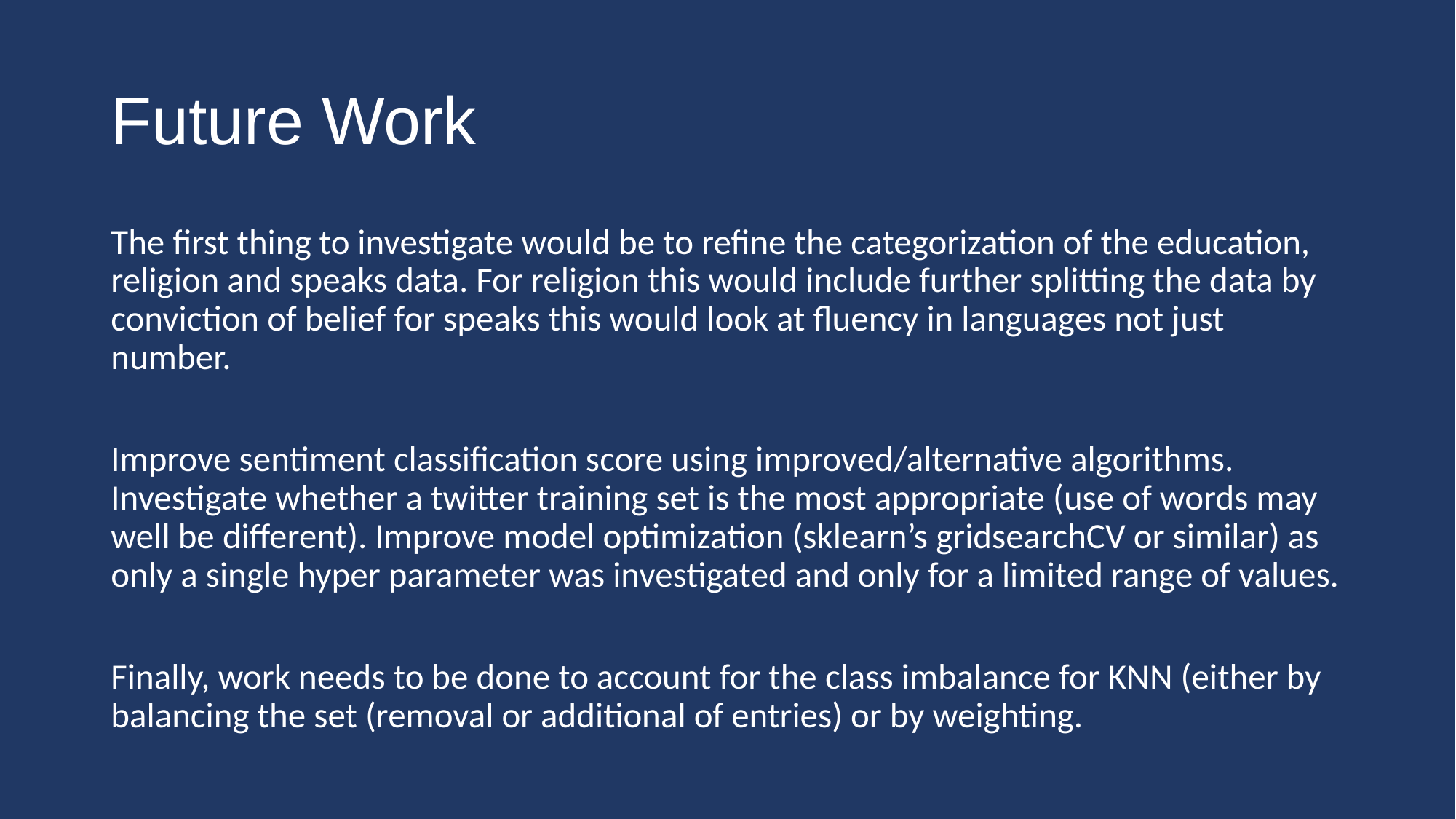

# Future Work
The first thing to investigate would be to refine the categorization of the education, religion and speaks data. For religion this would include further splitting the data by conviction of belief for speaks this would look at fluency in languages not just number.

Improve sentiment classification score using improved/alternative algorithms. Investigate whether a twitter training set is the most appropriate (use of words may well be different). Improve model optimization (sklearn’s gridsearchCV or similar) as only a single hyper parameter was investigated and only for a limited range of values.

Finally, work needs to be done to account for the class imbalance for KNN (either by balancing the set (removal or additional of entries) or by weighting.